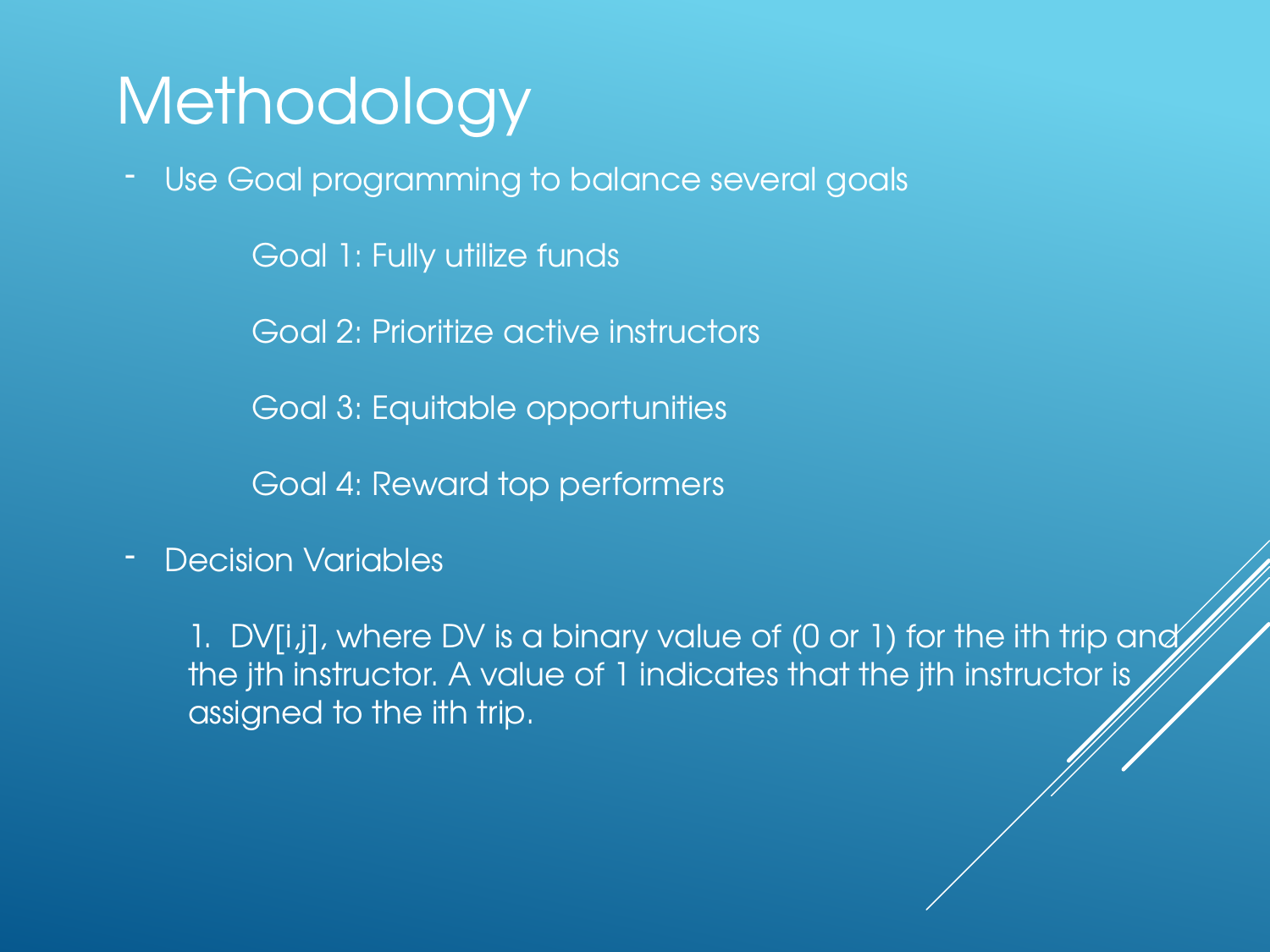

Methodology
Use Goal programming to balance several goals

	Goal 1: Fully utilize funds

	Goal 2: Prioritize active instructors

	Goal 3: Equitable opportunities

	Goal 4: Reward top performers

Decision Variables

1.  DV[i,j], where DV is a binary value of (0 or 1) for the ith trip and the jth instructor. A value of 1 indicates that the jth instructor is assigned to the ith trip.